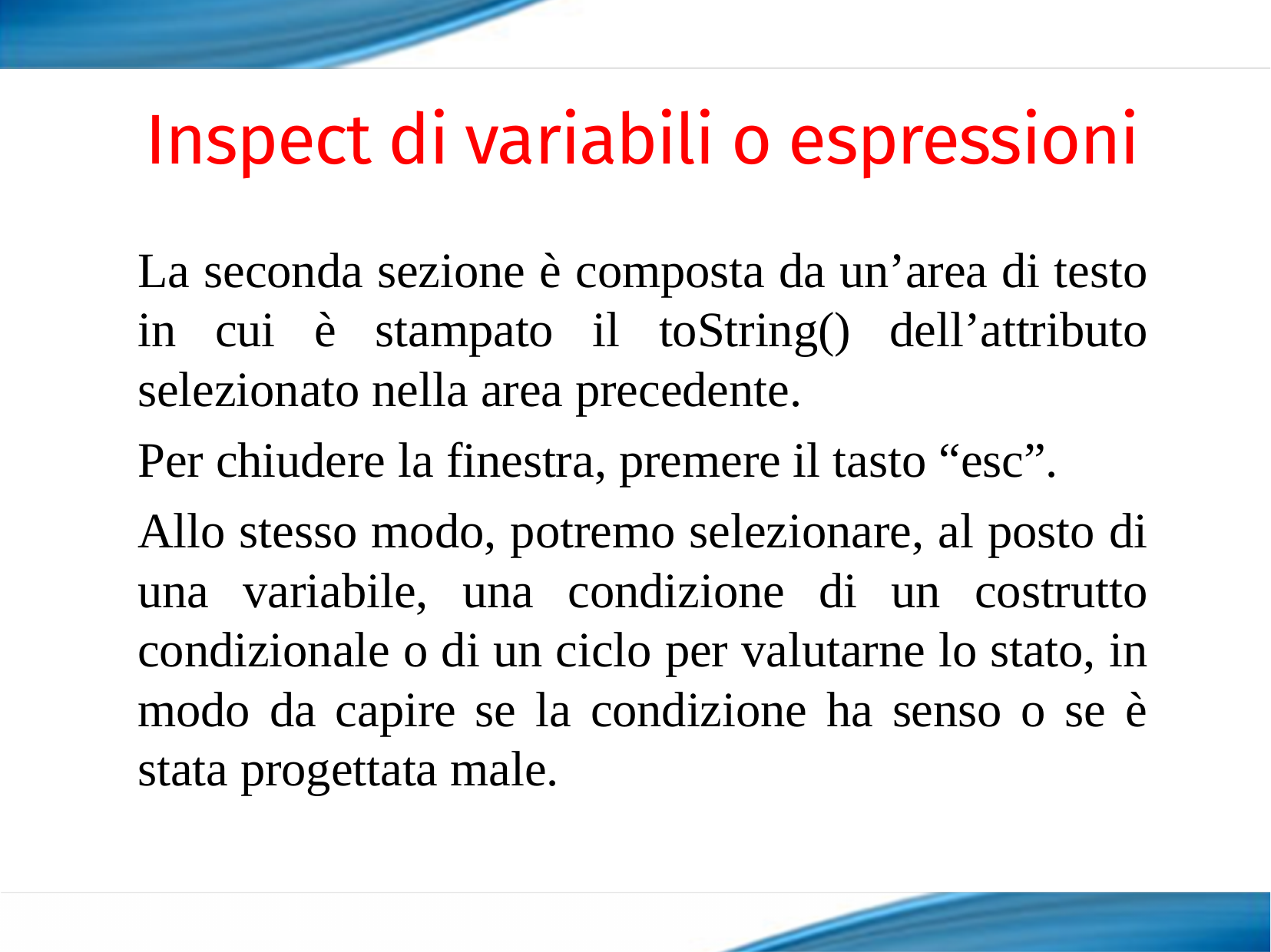

# Inspect di variabili o espressioni
La seconda sezione è composta da un’area di testo in cui è stampato il toString() dell’attributo selezionato nella area precedente.
Per chiudere la finestra, premere il tasto “esc”.
Allo stesso modo, potremo selezionare, al posto di una variabile, una condizione di un costrutto condizionale o di un ciclo per valutarne lo stato, in modo da capire se la condizione ha senso o se è stata progettata male.